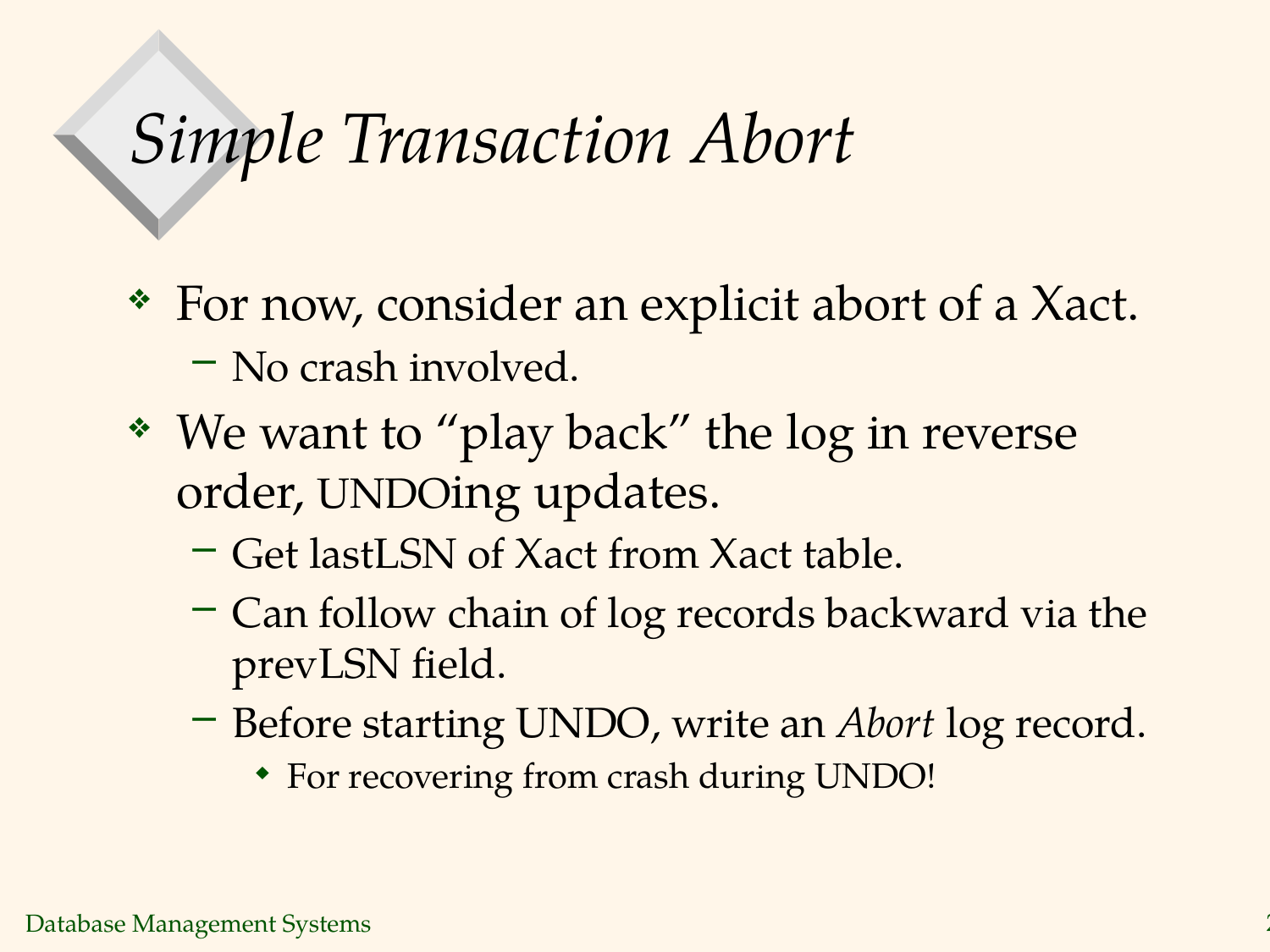

# Simple Transaction Abort
For now, consider an explicit abort of a Xact.
No crash involved.
We want to “play back” the log in reverse order, UNDOing updates.
Get lastLSN of Xact from Xact table.
Can follow chain of log records backward via the prevLSN field.
Before starting UNDO, write an Abort log record.
For recovering from crash during UNDO!